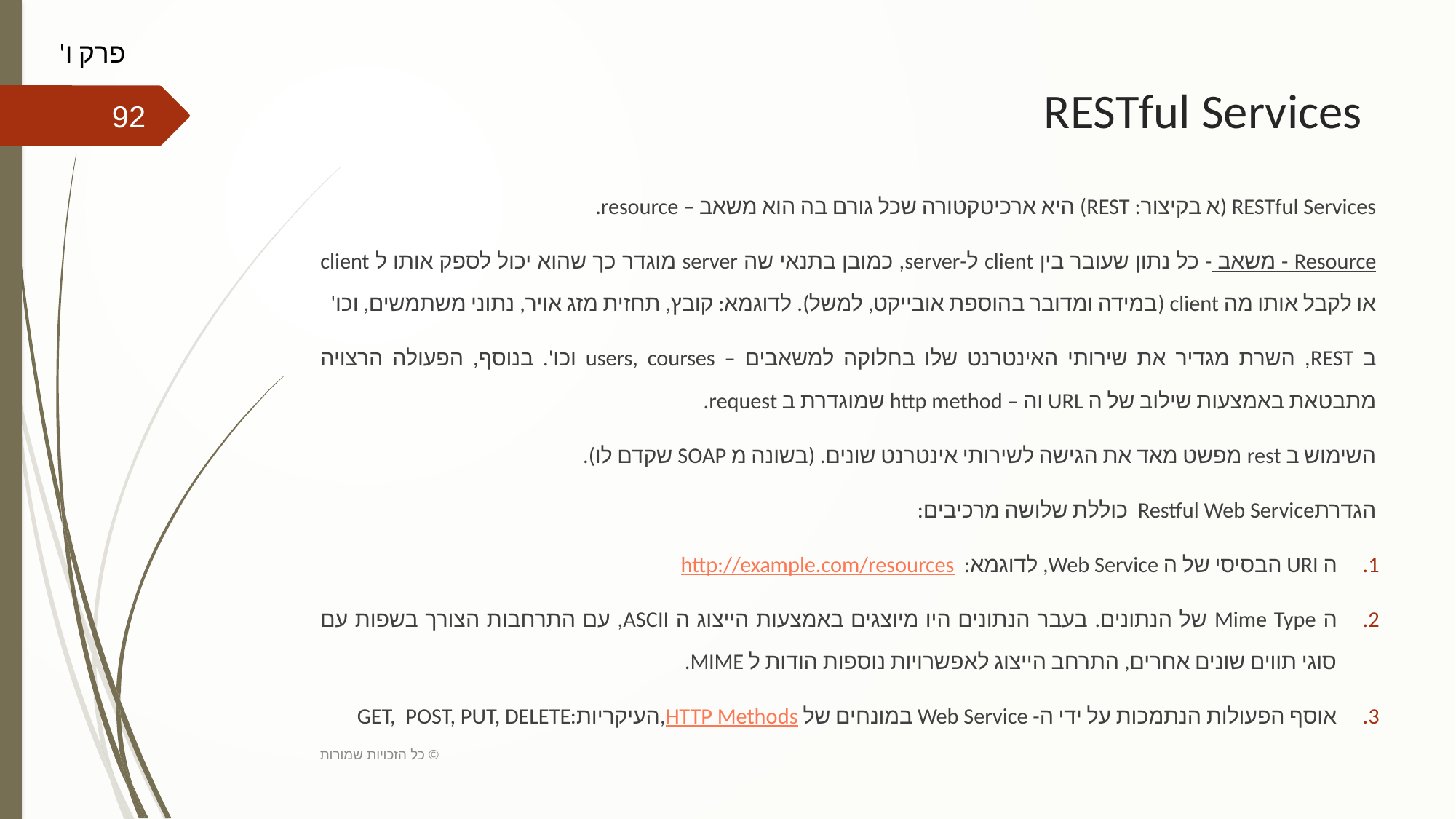

פרק ו'
# RESTful Services
92
RESTful Services (א בקיצור: REST) היא ארכיטקטורה שכל גורם בה הוא משאב – resource.
Resource - משאב - כל נתון שעובר בין client ל-server, כמובן בתנאי שה server מוגדר כך שהוא יכול לספק אותו ל client או לקבל אותו מה client (במידה ומדובר בהוספת אובייקט, למשל). לדוגמא: קובץ, תחזית מזג אויר, נתוני משתמשים, וכו'
ב REST, השרת מגדיר את שירותי האינטרנט שלו בחלוקה למשאבים – users, courses וכו'. בנוסף, הפעולה הרצויה מתבטאת באמצעות שילוב של ה URL וה – http method שמוגדרת ב request.
השימוש ב rest מפשט מאד את הגישה לשירותי אינטרנט שונים. (בשונה מ SOAP שקדם לו).
הגדרתRestful Web Service  כוללת שלושה מרכיבים:
ה URI הבסיסי של ה Web Service, לדוגמא:  http://example.com/resources
ה Mime Type של הנתונים. בעבר הנתונים היו מיוצגים באמצעות הייצוג ה ASCII, עם התרחבות הצורך בשפות עם סוגי תווים שונים אחרים, התרחב הייצוג לאפשרויות נוספות הודות ל MIME.
אוסף הפעולות הנתמכות על ידי ה- Web Service במונחים של HTTP Methods,העיקריות:GET,  POST, PUT, DELETE

כל הזכויות שמורות ©